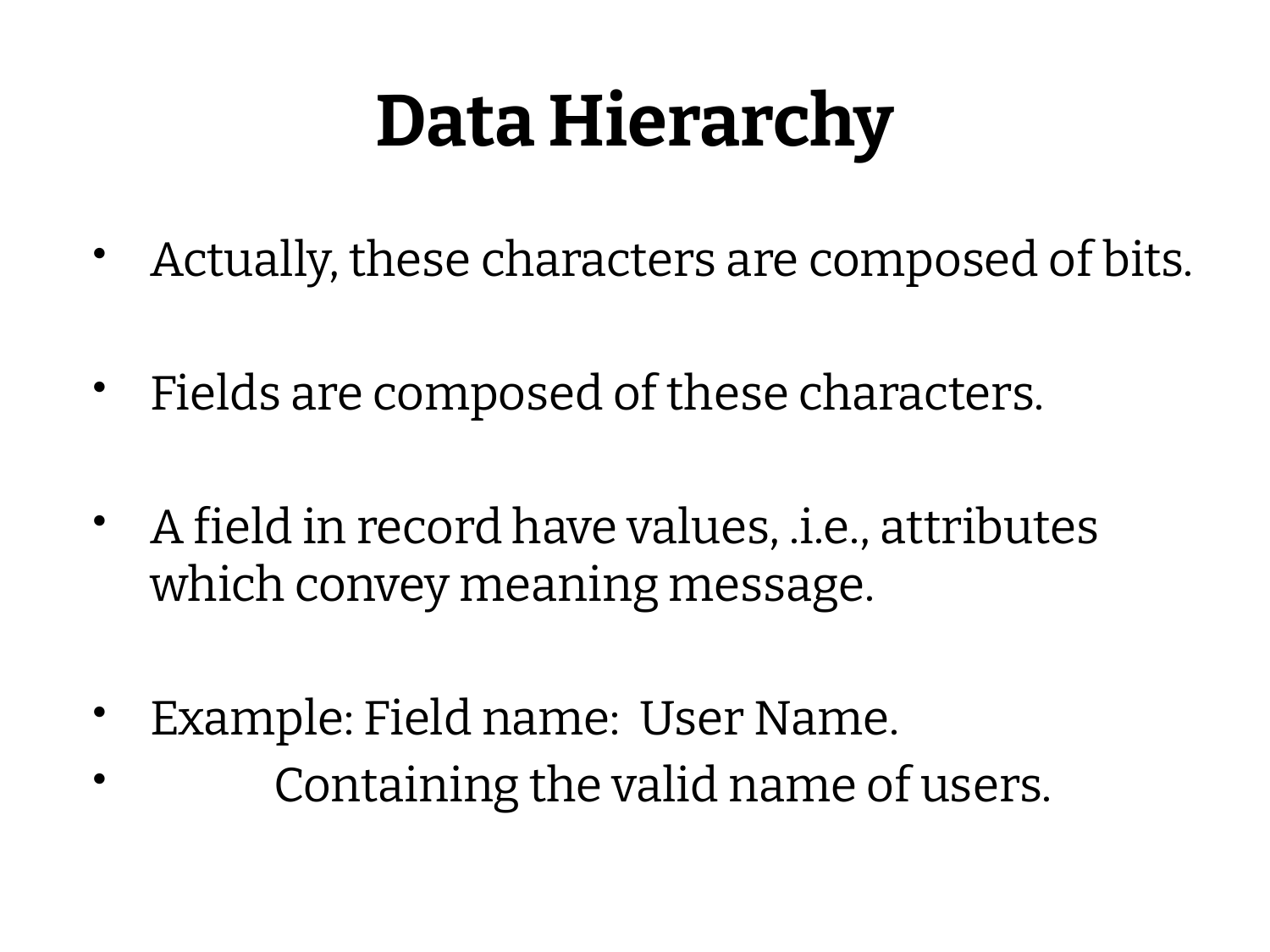

# Data Hierarchy
Actually, these characters are composed of bits.

Fields are composed of these characters.

A field in record have values, .i.e., attributes which convey meaning message.

Example: Field name:  User Name.
             Containing the valid name of users.